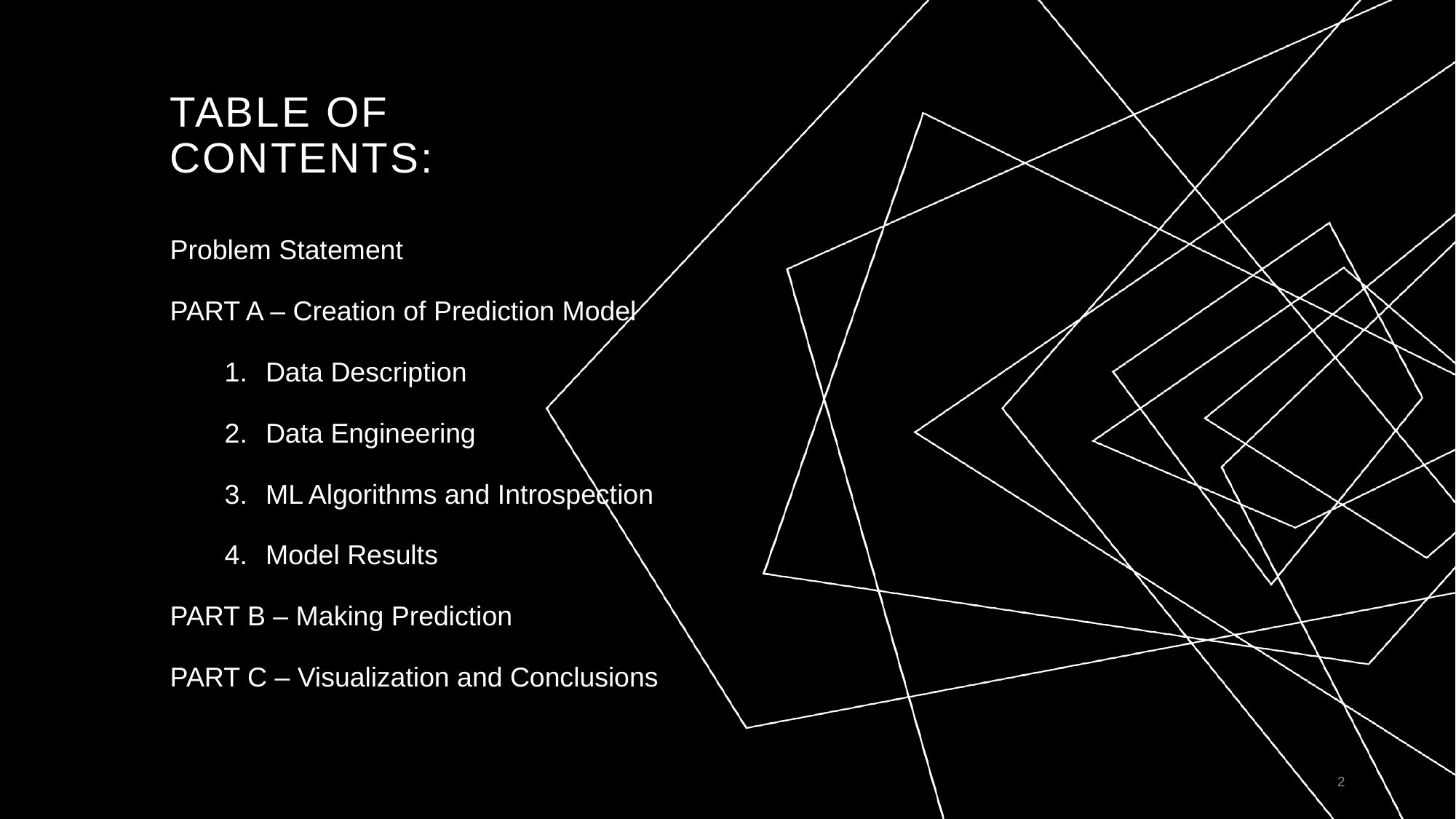

# Table of contents:
Problem Statement
PART A – Creation of Prediction Model
Data Description
Data Engineering
ML Algorithms and Introspection
Model Results
PART B – Making Prediction
PART C – Visualization and Conclusions
2